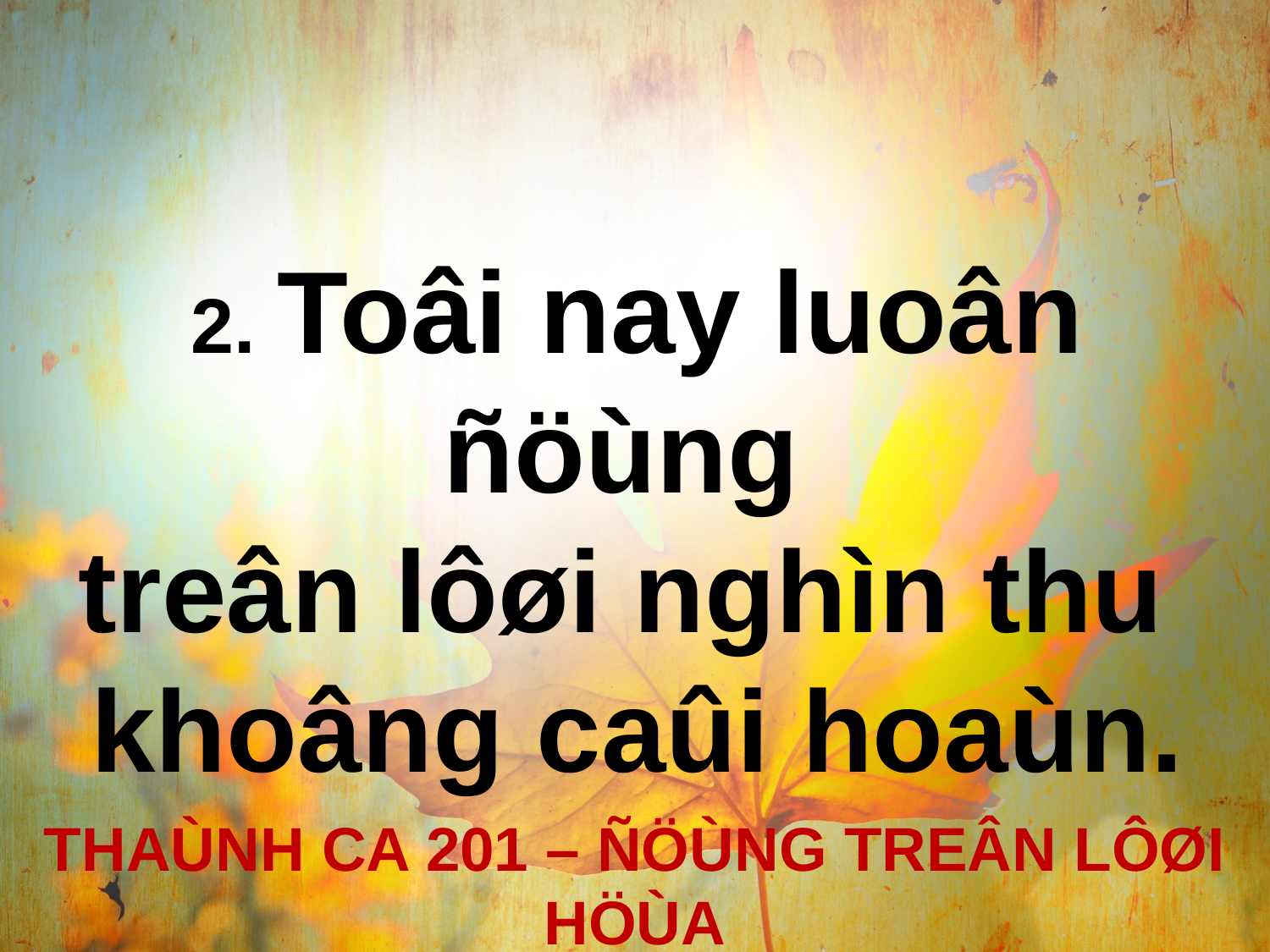

2. Toâi nay luoân ñöùng
treân lôøi nghìn thu
khoâng caûi hoaùn.
THAÙNH CA 201 – ÑÖÙNG TREÂN LÔØI HÖÙA